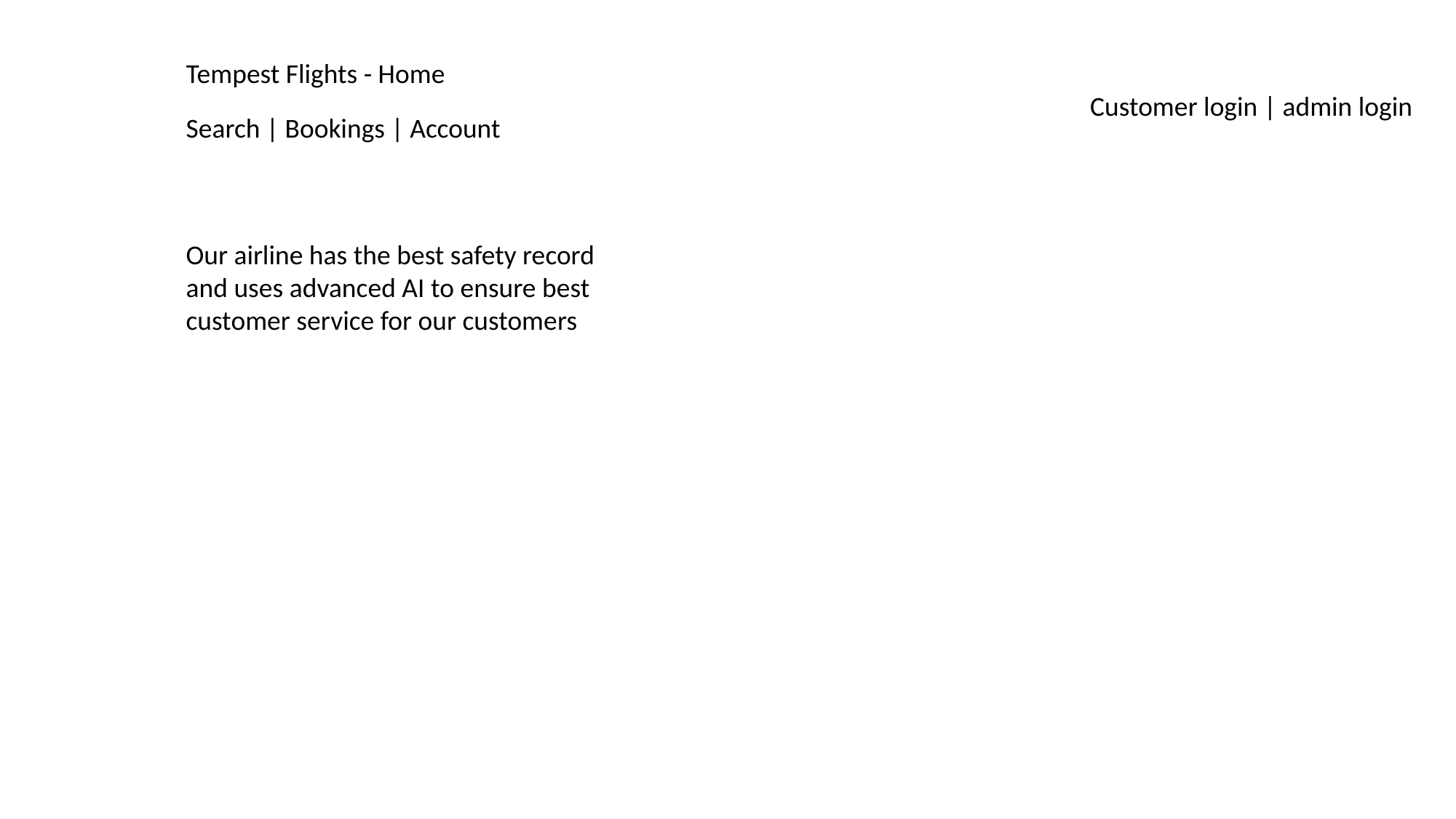

Tempest Flights - Home
Customer login | admin login
Search | Bookings | Account
Our airline has the best safety record and uses advanced AI to ensure best customer service for our customers